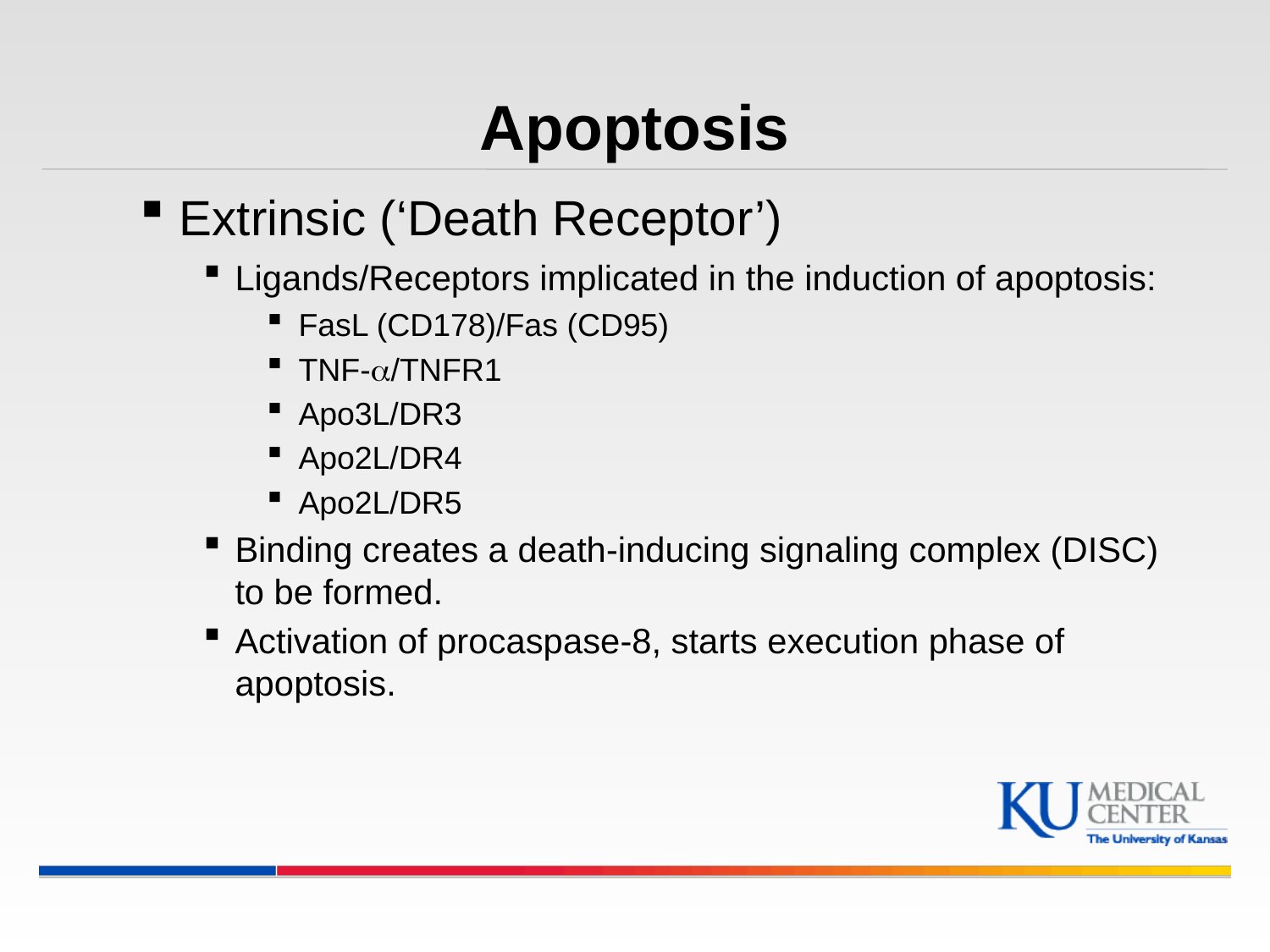

# Apoptosis
Extrinsic (‘Death Receptor’)
Ligands/Receptors implicated in the induction of apoptosis:
FasL (CD178)/Fas (CD95)
TNF-α/TNFR1
Apo3L/DR3
Apo2L/DR4
Apo2L/DR5
Binding creates a death-inducing signaling complex (DISC) to be formed.
Activation of procaspase-8, starts execution phase of apoptosis.